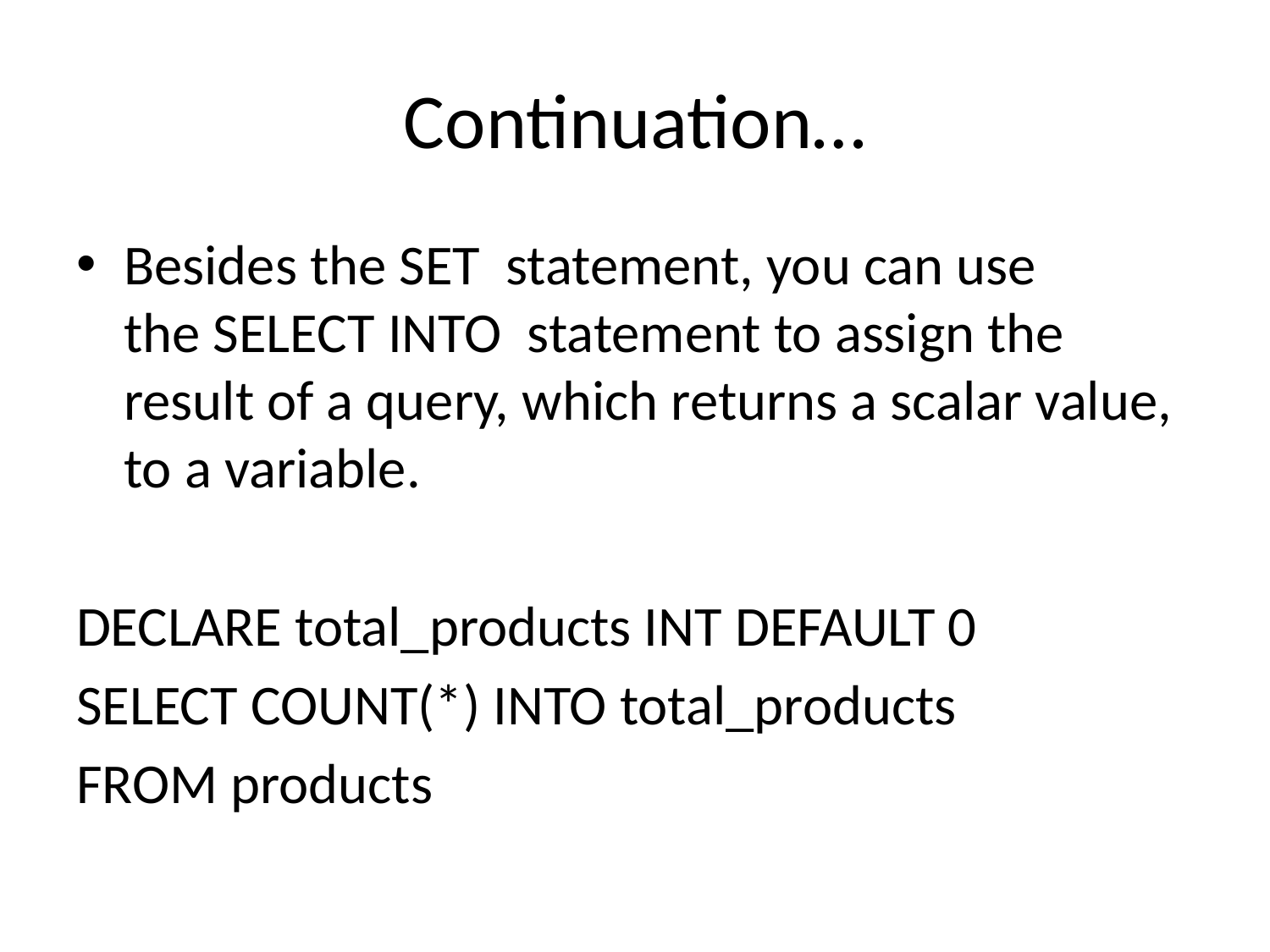

# Continuation…
Besides the SET  statement, you can use the SELECT INTO  statement to assign the result of a query, which returns a scalar value, to a variable.

DECLARE total_products INT DEFAULT 0
SELECT COUNT(*) INTO total_products
FROM products